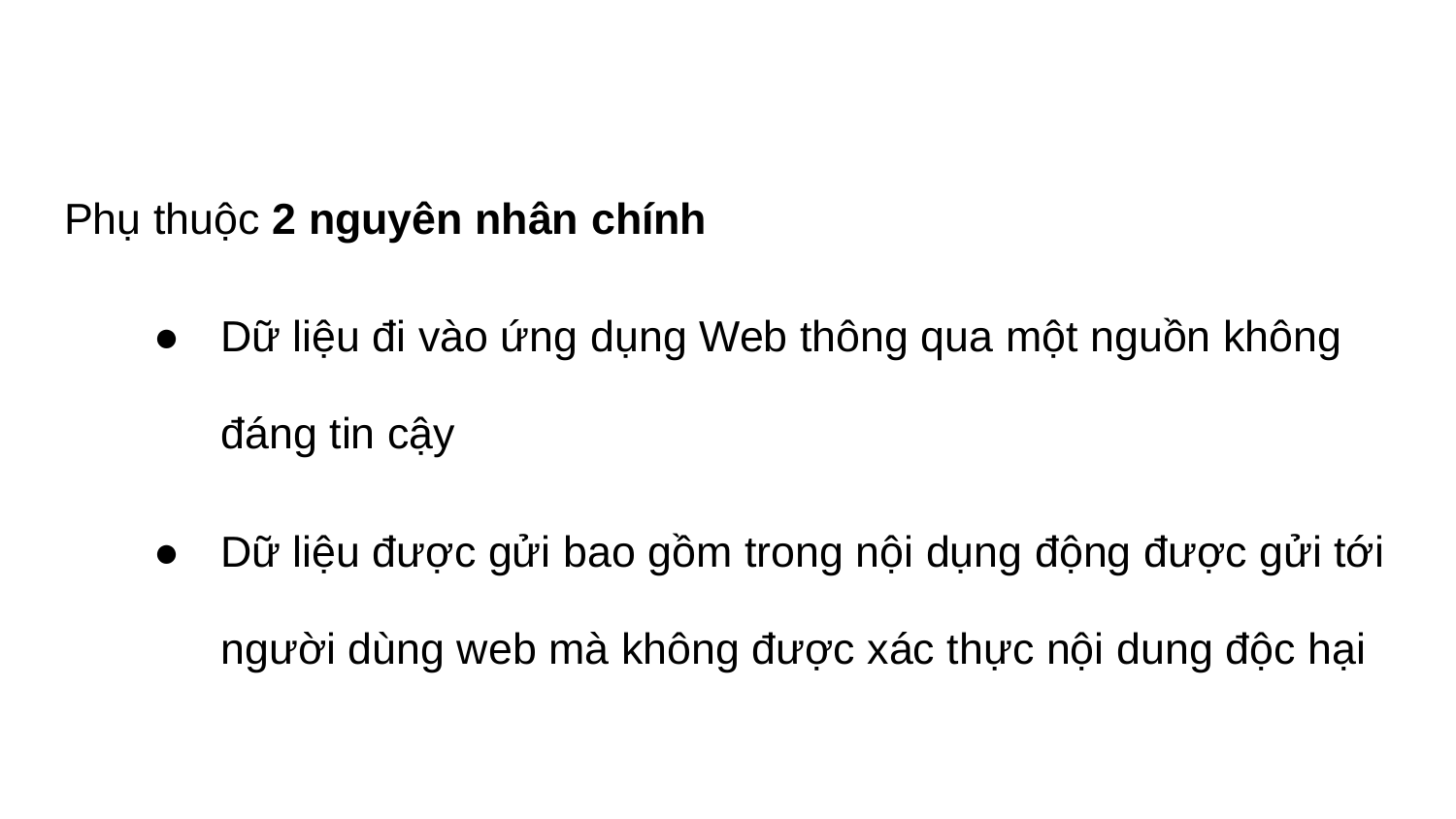

Phụ thuộc 2 nguyên nhân chính
Dữ liệu đi vào ứng dụng Web thông qua một nguồn không đáng tin cậy
Dữ liệu được gửi bao gồm trong nội dụng động được gửi tới người dùng web mà không được xác thực nội dung độc hại